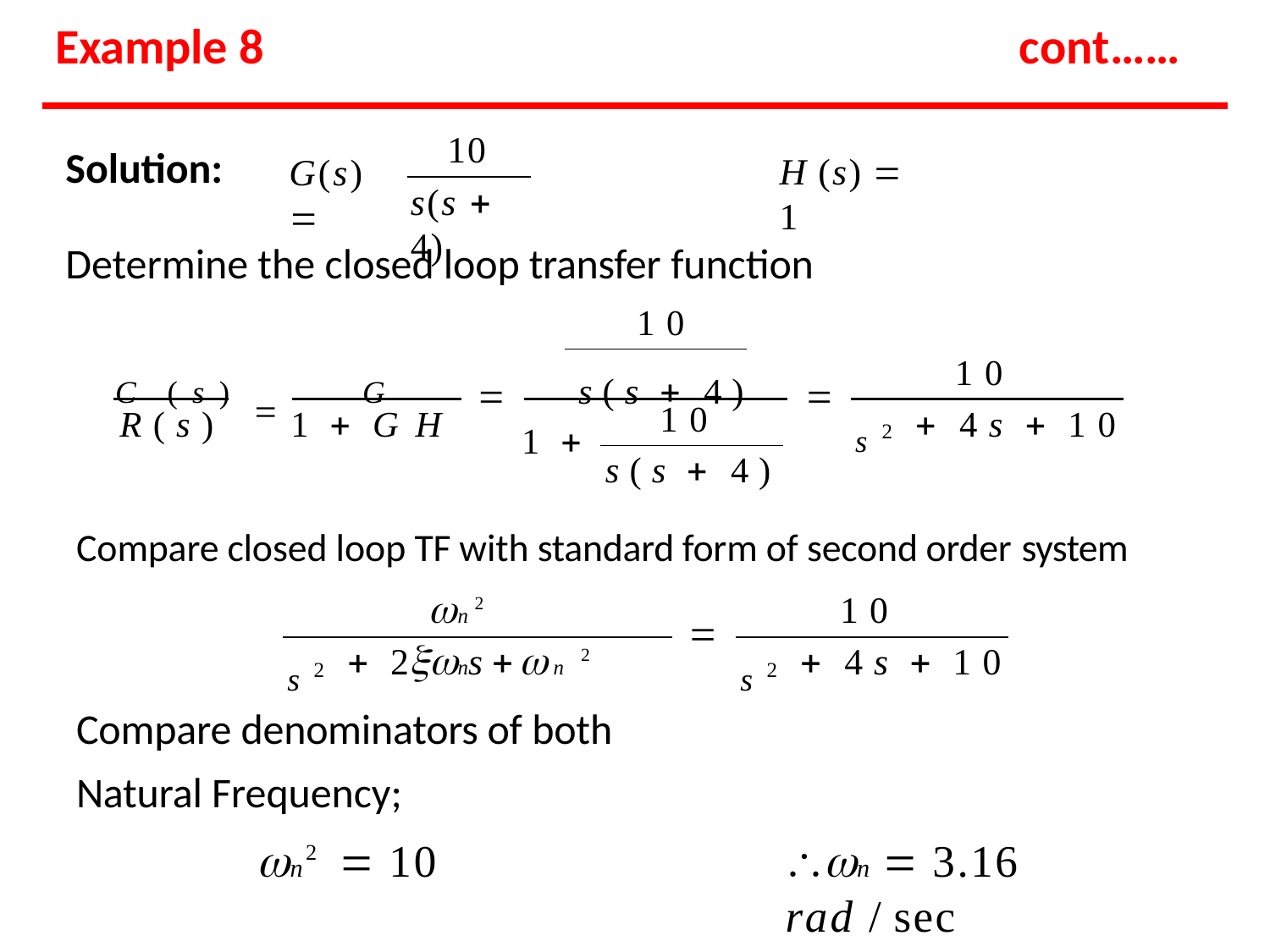

# Example 8
cont……

10
Solution:
H (s) = 1
G(s) =
s(s + 4)

Determine the closed loop transfer function
10
10
C (s)	=	G	s(s + 4)

=	=
s2
10
R(s)	1 + GH
+ 4s + 10

1 +
s(s + 4)

Compare closed loop TF with standard form of second order system
ωn 2
10
=
s2
s2
+ 2ξωns +ωn 2
+ 4s + 10

Compare denominators of both
Natural Frequency;
ωn   2 = 10	∴ωn   = 3.16	rad / sec